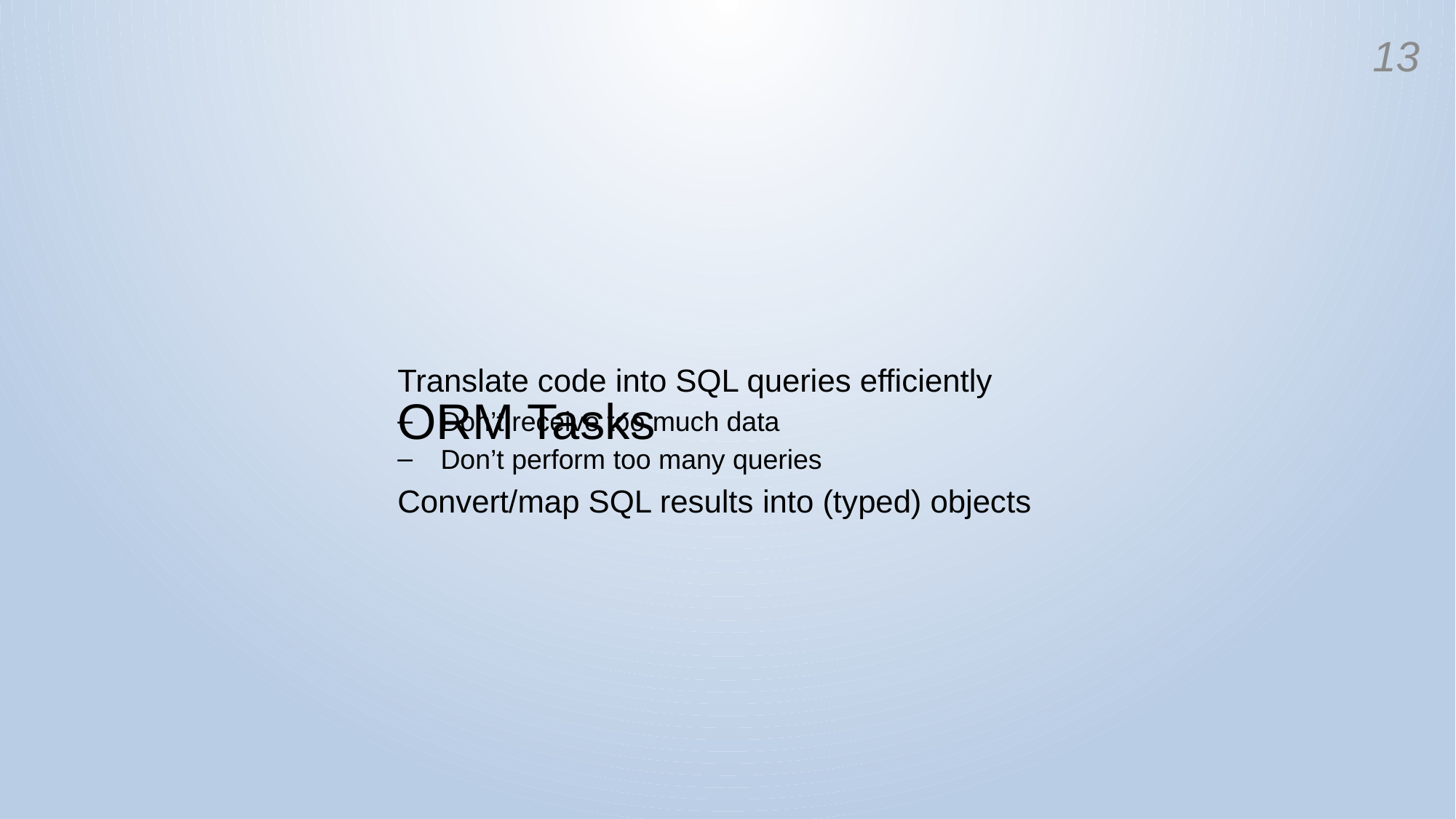

13
# ORM Tasks
Translate code into SQL queries efficiently
Don’t receive too much data
Don’t perform too many queries
Convert/map SQL results into (typed) objects